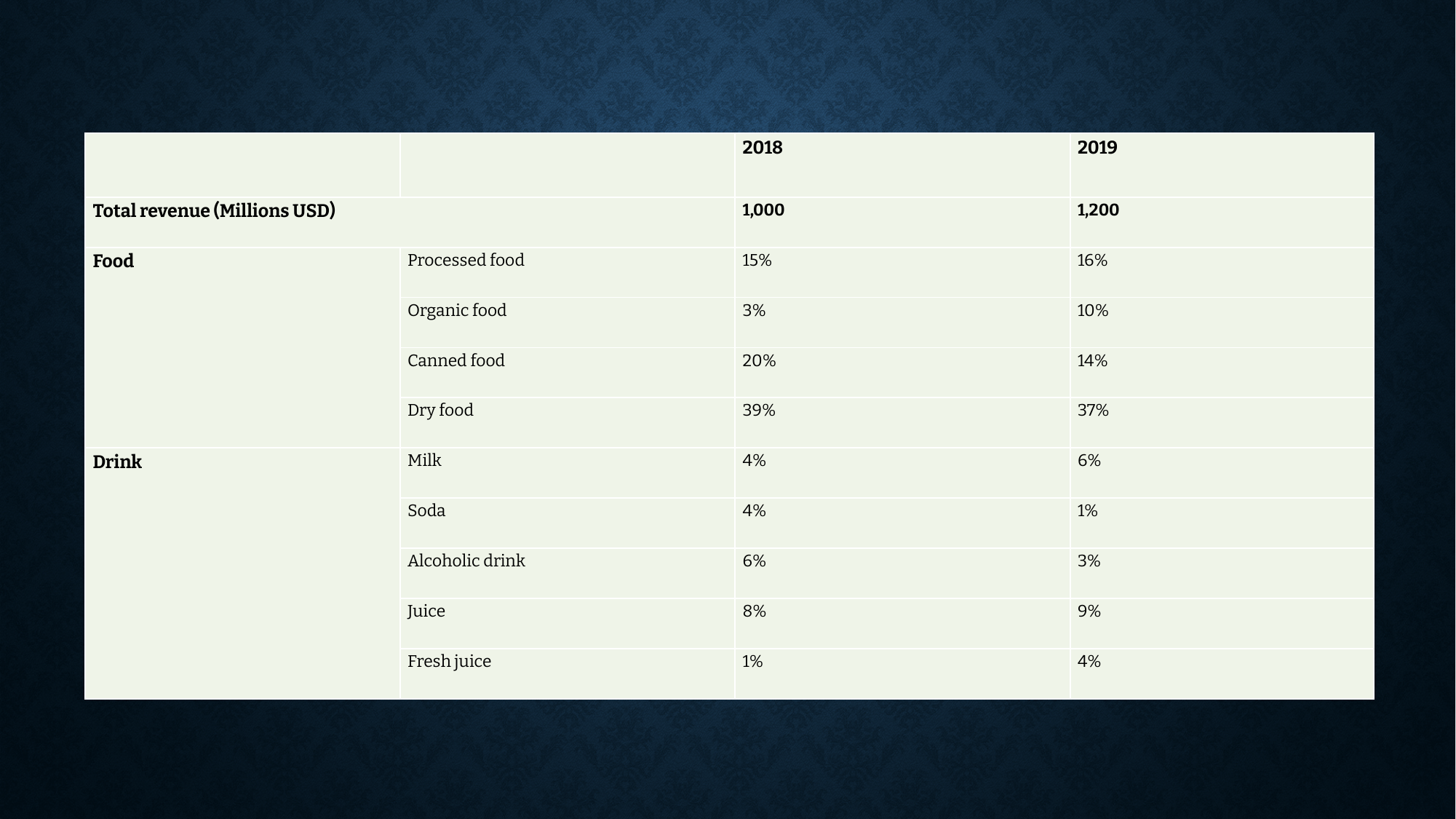

|  |  | 2018 | 2019 |
| --- | --- | --- | --- |
| Total revenue (Millions USD) |  | 1,000 | 1,200 |
| Food | Processed food | 15% | 16% |
|  | Organic food | 3% | 10% |
|  | Canned food | 20% | 14% |
|  | Dry food | 39% | 37% |
| Drink | Milk | 4% | 6% |
|  | Soda | 4% | 1% |
|  | Alcoholic drink | 6% | 3% |
|  | Juice | 8% | 9% |
|  | Fresh juice | 1% | 4% |